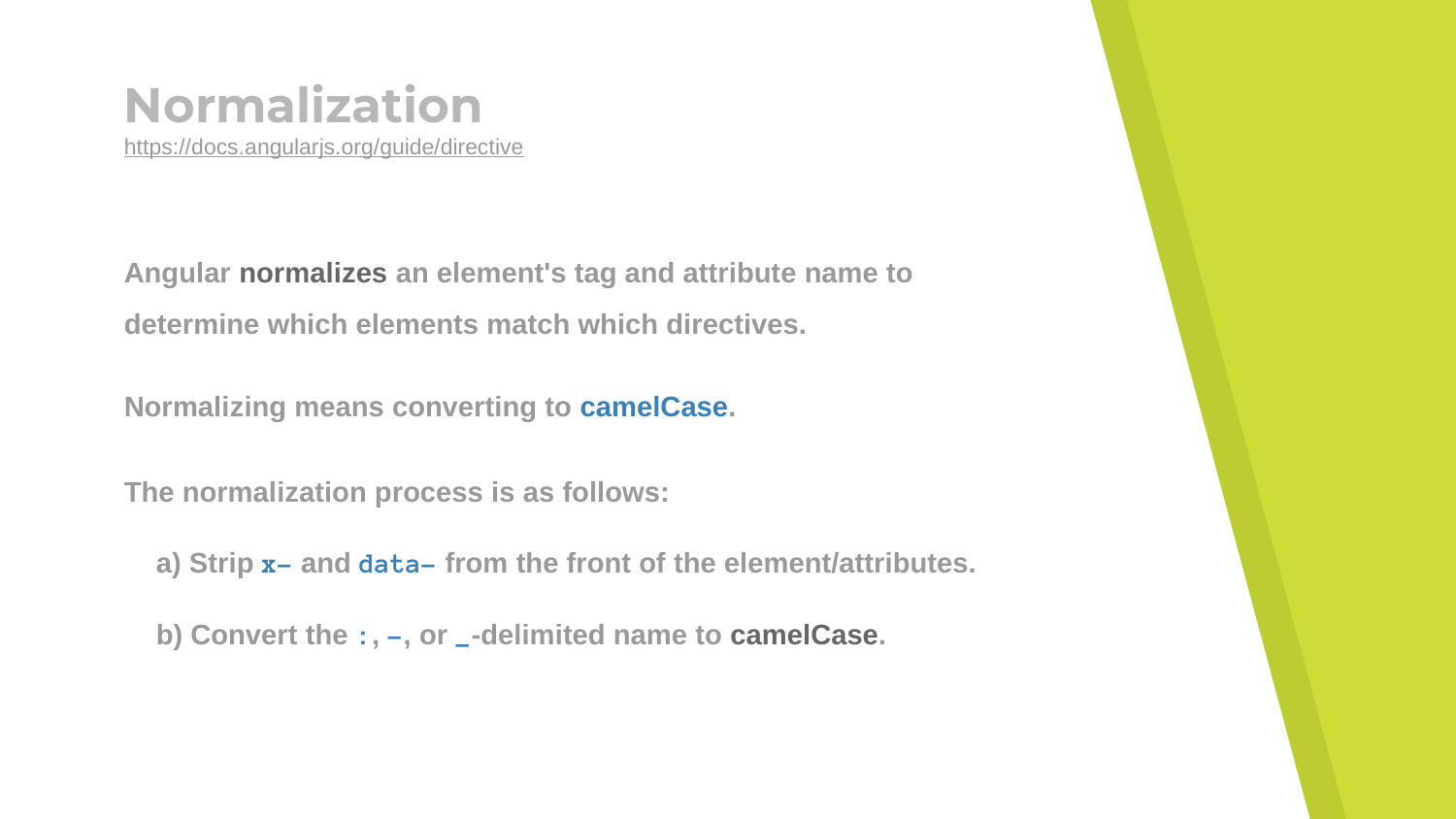

# Normalization
https://docs.angularjs.org/guide/directive
Angular normalizes an element's tag and attribute name to determine which elements match which directives.
Normalizing means converting to camelCase.
The normalization process is as follows:
    a) Strip x- and data- from the front of the element/attributes.
    b) Convert the :, -, or _-delimited name to camelCase.